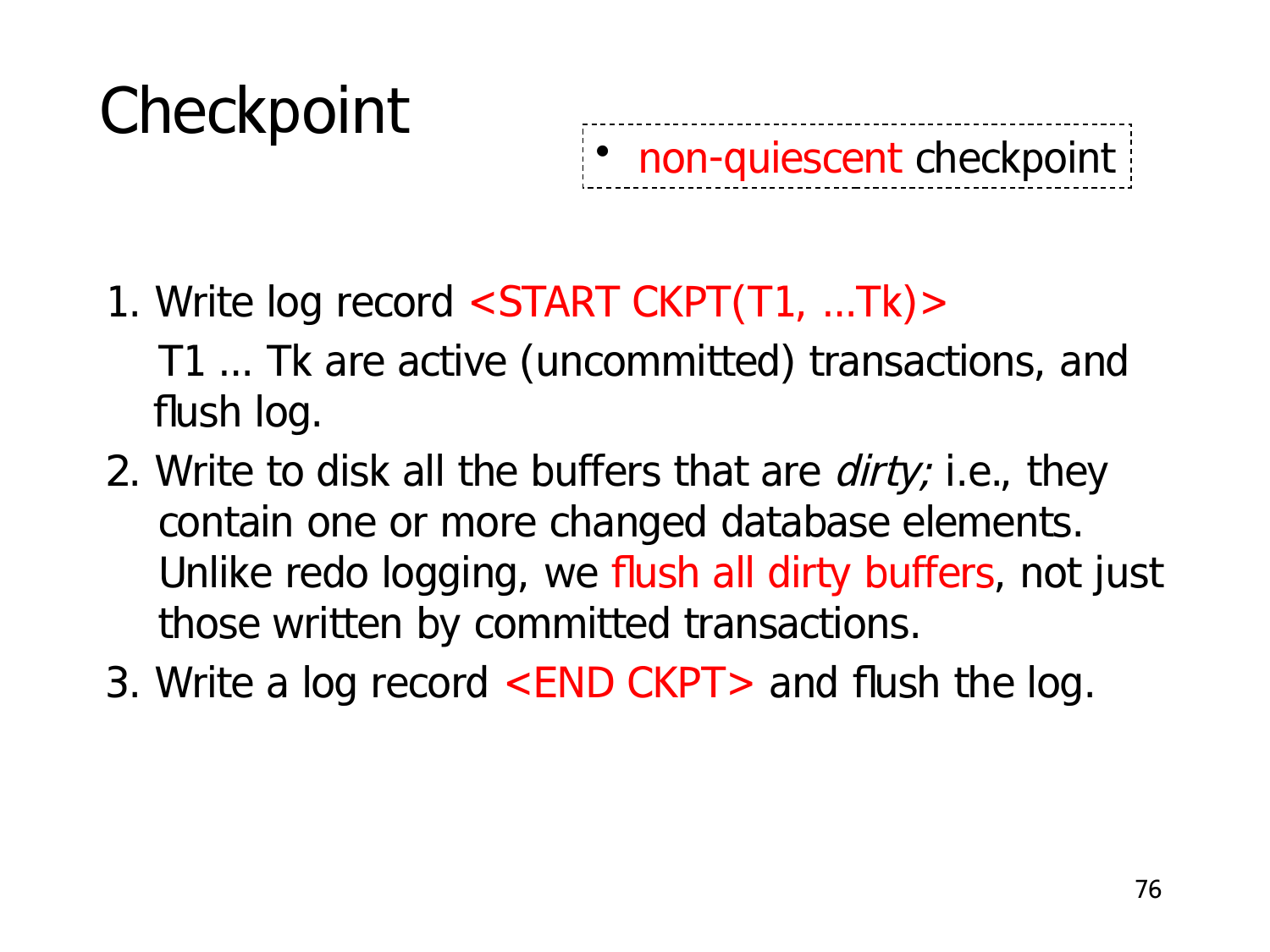

# Checkpoint
 non-quiescent checkpoint
1. Write log record <START CKPT(T1, …Tk)>
    T1 … Tk are active (uncommitted) transactions, and flush log.
2. Write to disk all the buffers that are dirty; i.e., they
    contain one or more changed database elements.
    Unlike redo logging, we flush all dirty buffers, not just
    those written by committed transactions.
3. Write a log record <END CKPT> and flush the log.
76